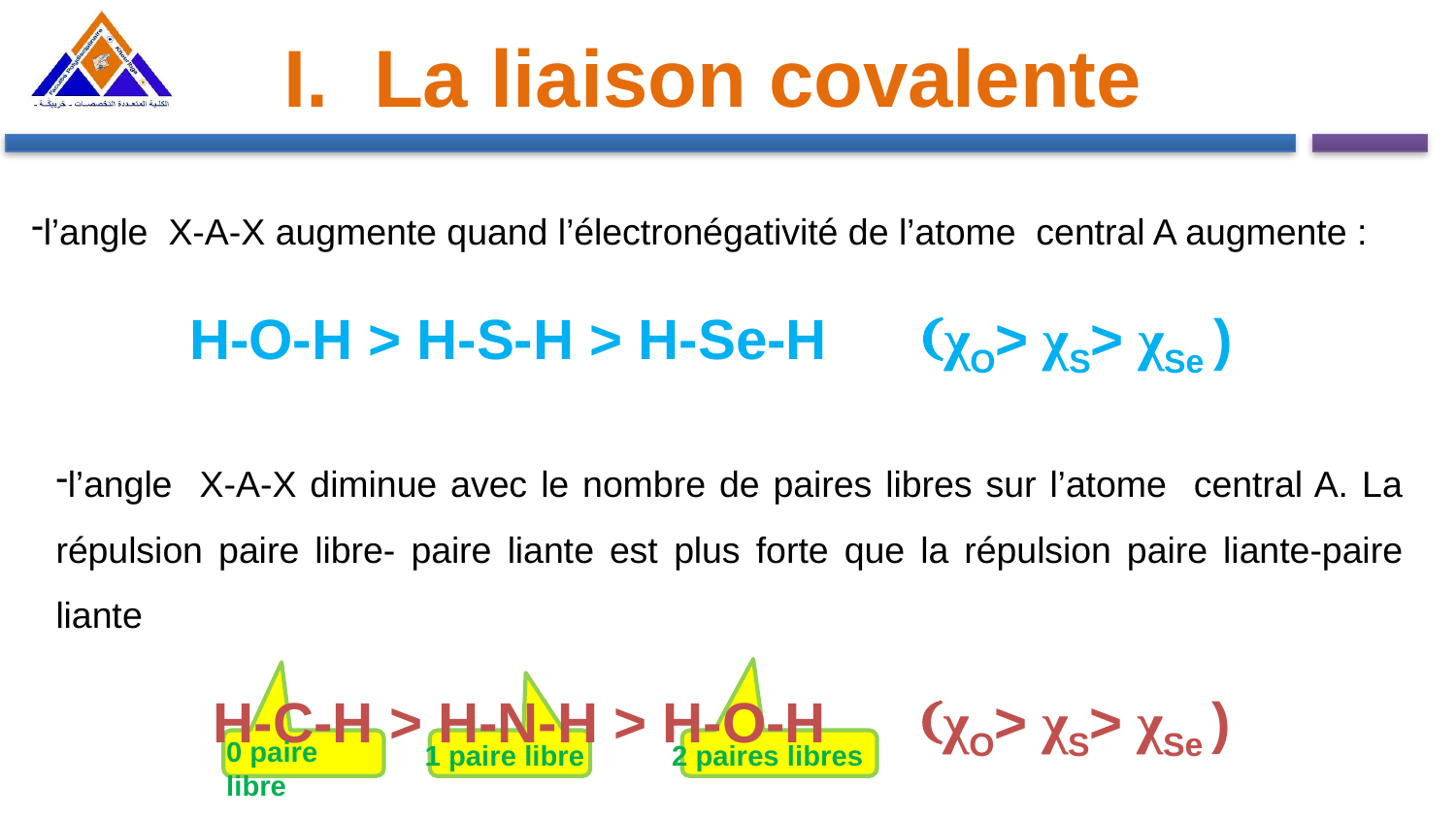

I.  La liaison covalente
l’angle  X-A-X augmente quand l’électronégativité de l’atome  central A augmente :
          H-O-H > H-S-H > H-Se-H      (χO> χS> χSe )
l’angle  X-A-X diminue avec le nombre de paires libres sur l’atome  central A. La répulsion paire libre- paire liante est plus forte que la répulsion paire liante-paire liante
          H-C-H > H-N-H > H-O-H      (χO> χS> χSe )
0 paire libre

1 paire libre

2 paires libres